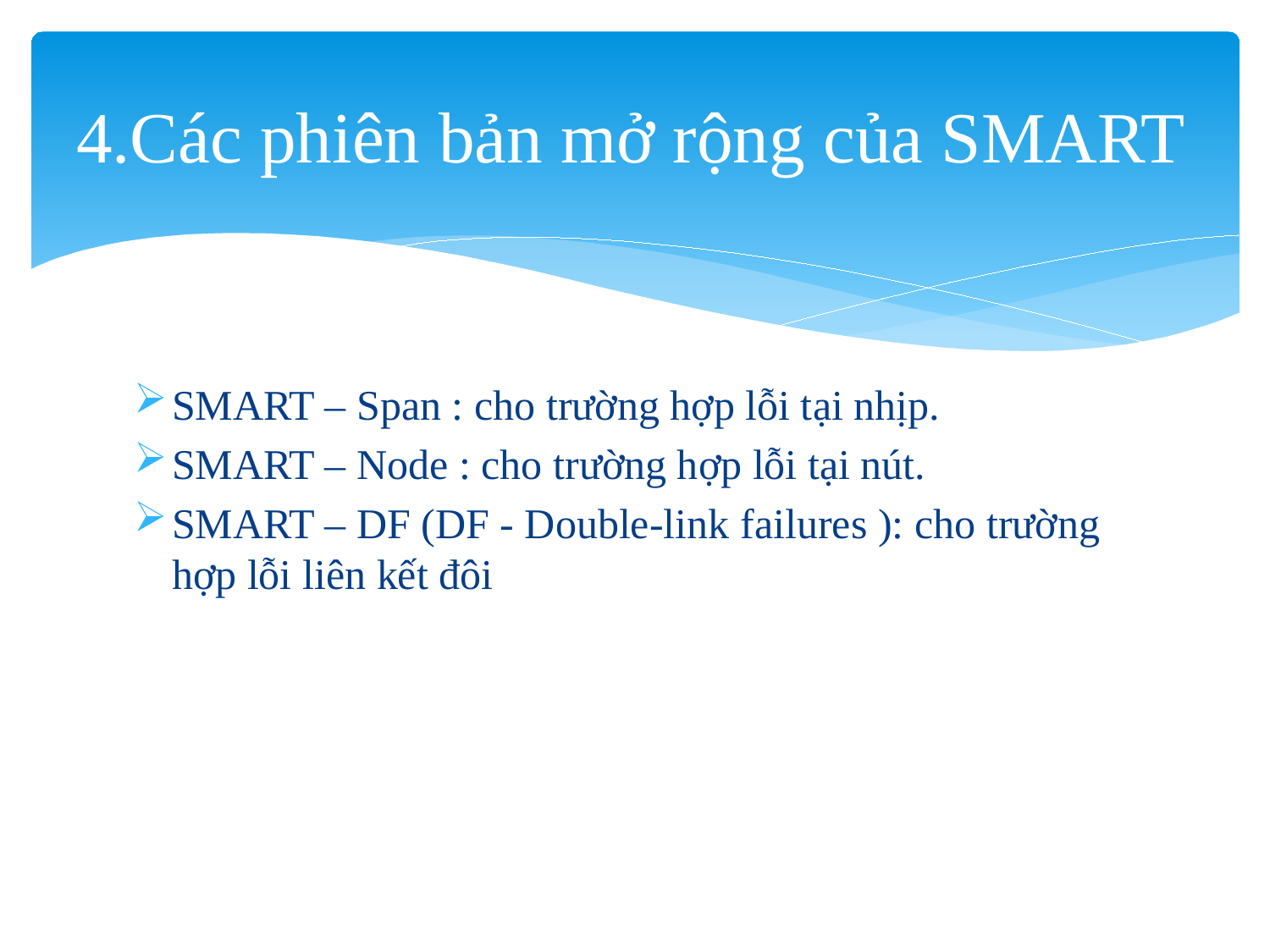

# 4.Các phiên bản mở rộng của SMART
SMART – Span : cho trường hợp lỗi tại nhịp.
SMART – Node : cho trường hợp lỗi tại nút.
SMART – DF (DF - Double-link failures ): cho trường hợp lỗi liên kết đôi